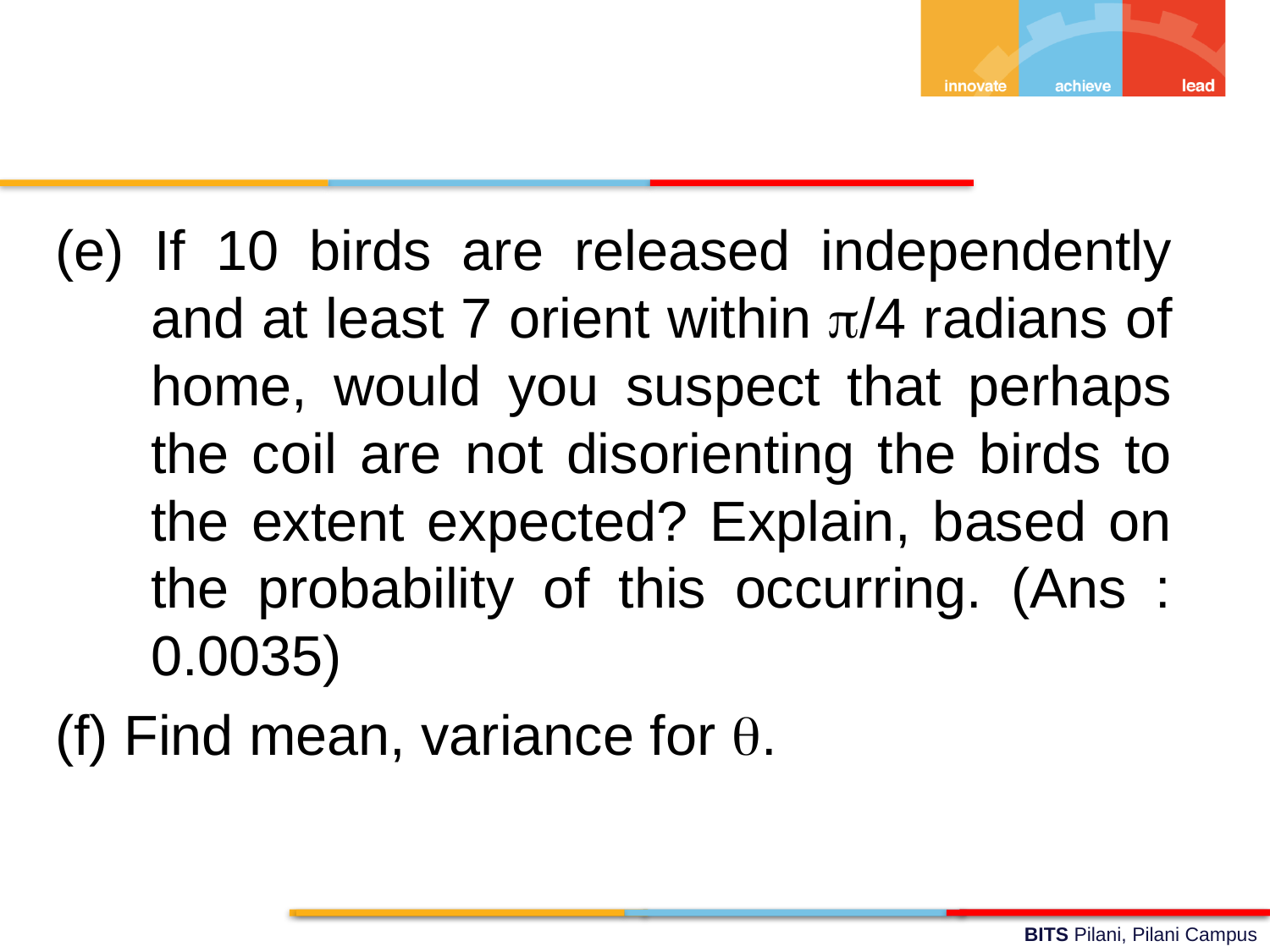

(e) If 10 birds are released independently and at least 7 orient within π/4 radians of home, would you suspect that perhaps the coil are not disorienting the birds to the extent expected? Explain, based on the probability of this occurring. (Ans : 0.0035)
(f) Find mean, variance for θ.